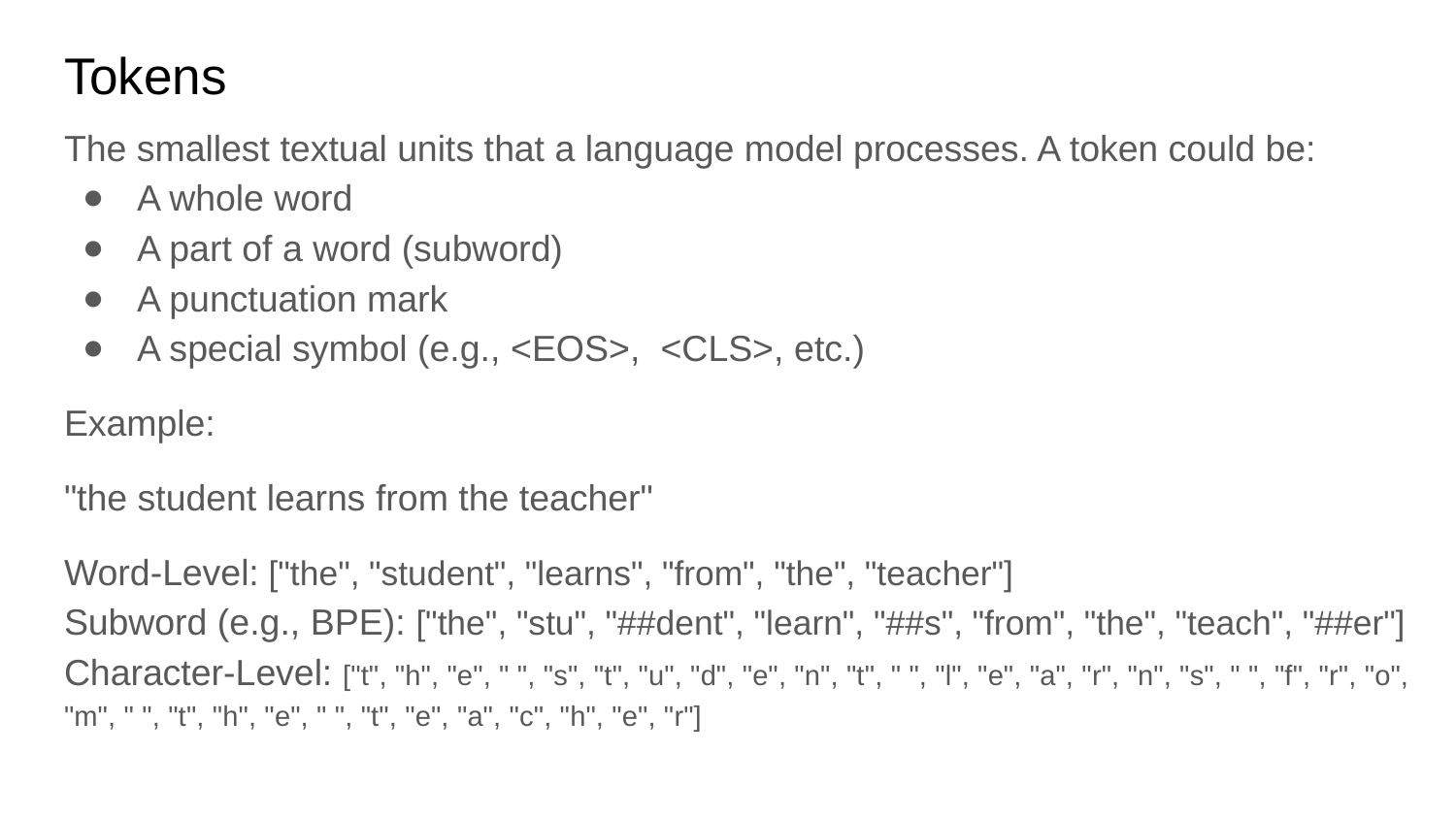

# Tokens
The smallest textual units that a language model processes. A token could be:
A whole word
A part of a word (subword)
A punctuation mark
A special symbol (e.g., <EOS>,  <CLS>, etc.)
Example:
"the student learns from the teacher"
Word-Level: ["the", "student", "learns", "from", "the", "teacher"]
Subword (e.g., BPE): ["the", "stu", "##dent", "learn", "##s", "from", "the", "teach", "##er"]
Character-Level: ["t", "h", "e", " ", "s", "t", "u", "d", "e", "n", "t", " ", "l", "e", "a", "r", "n", "s", " ", "f", "r", "o", "m", " ", "t", "h", "e", " ", "t", "e", "a", "c", "h", "e", "r"]